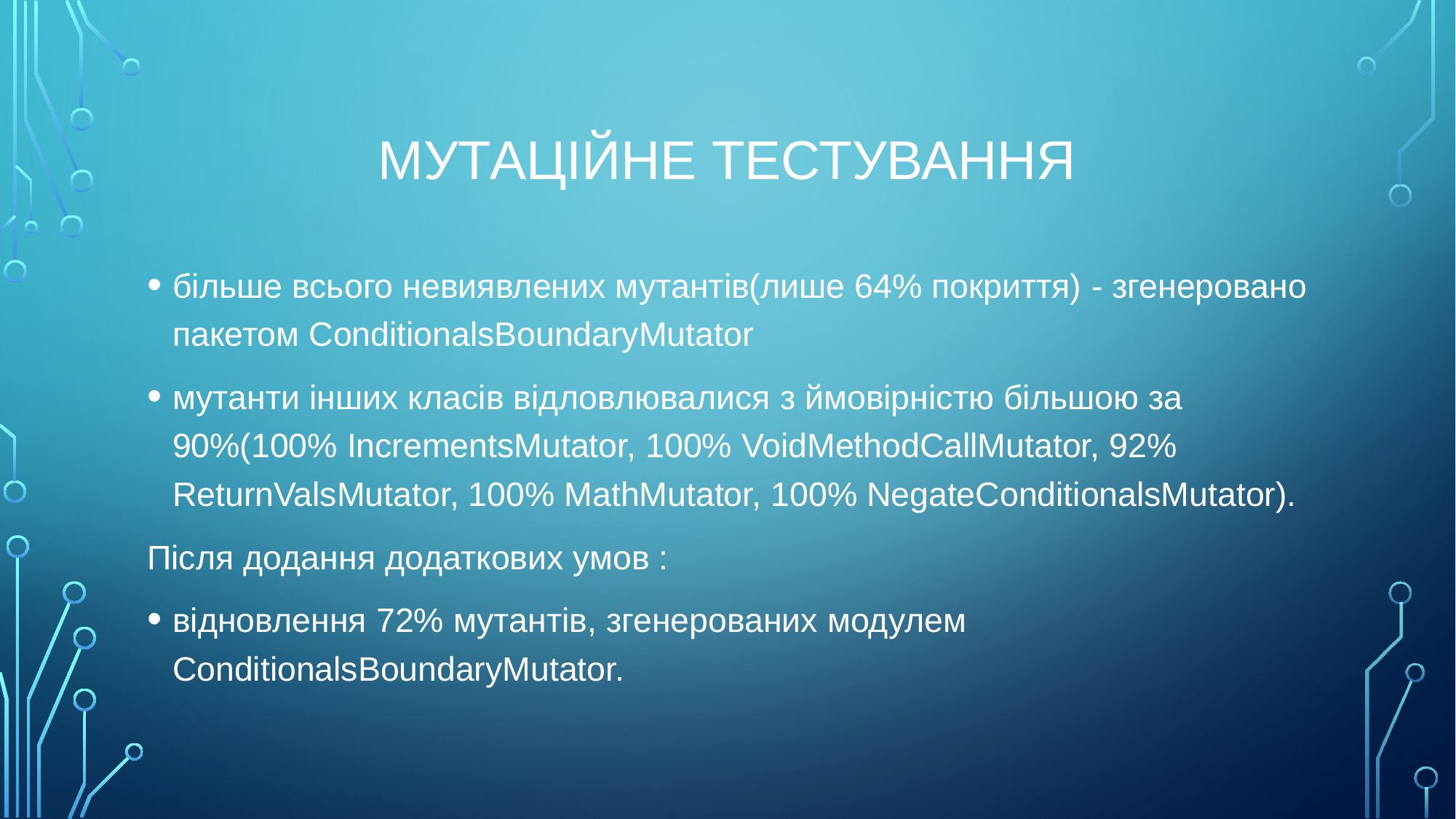

# Мутаційне тестування
більше всього невиявлених мутантів(лише 64% покриття) - згенеровано пакетом ConditionalsBoundaryMutator
мутанти інших класів відловлювалися з ймовірністю більшою за 90%(100% IncrementsMutator, 100% VoidMethodCallMutator, 92% ReturnValsMutator, 100% MathMutator, 100% NegateConditionalsMutator).
Після додання додаткових умов :
відновлення 72% мутантів, згенерованих модулем ConditionalsBoundaryMutator.